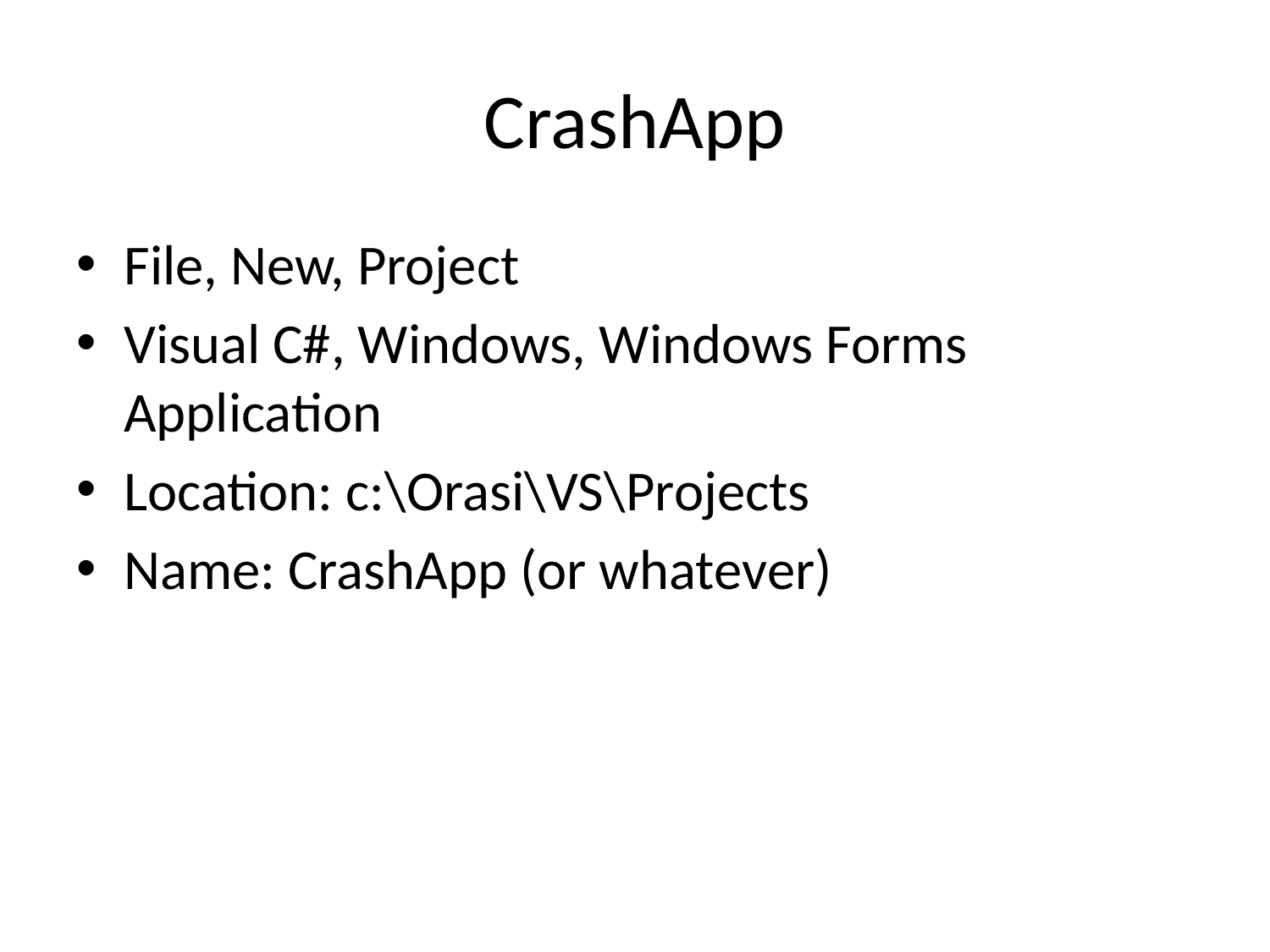

# CrashApp
File, New, Project
Visual C#, Windows, Windows Forms Application
Location: c:\Orasi\VS\Projects
Name: CrashApp (or whatever)